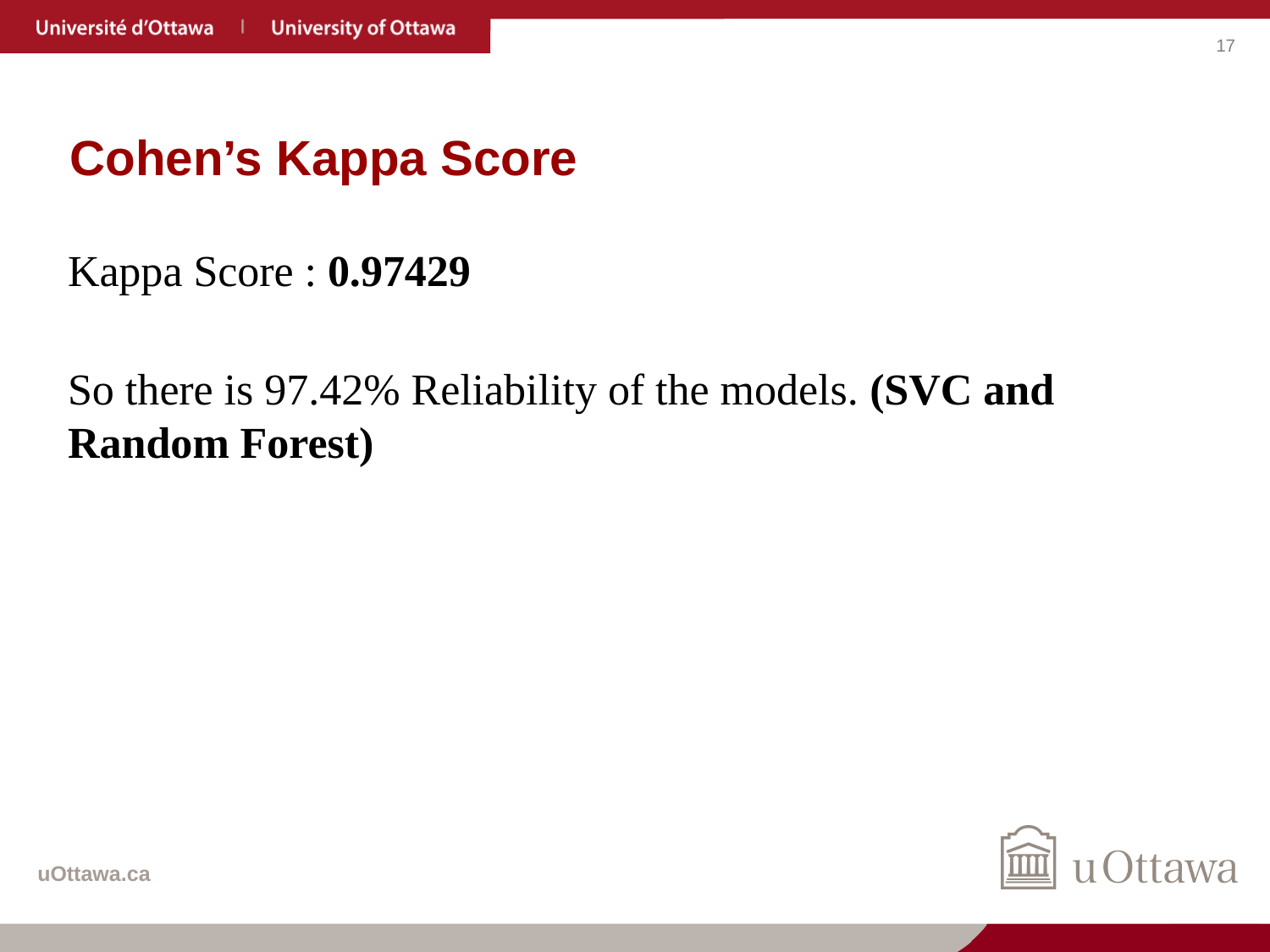

# Cohen’s Kappa Score
Kappa Score : 0.97429

So there is 97.42% Reliability of the models. (SVC and Random Forest)